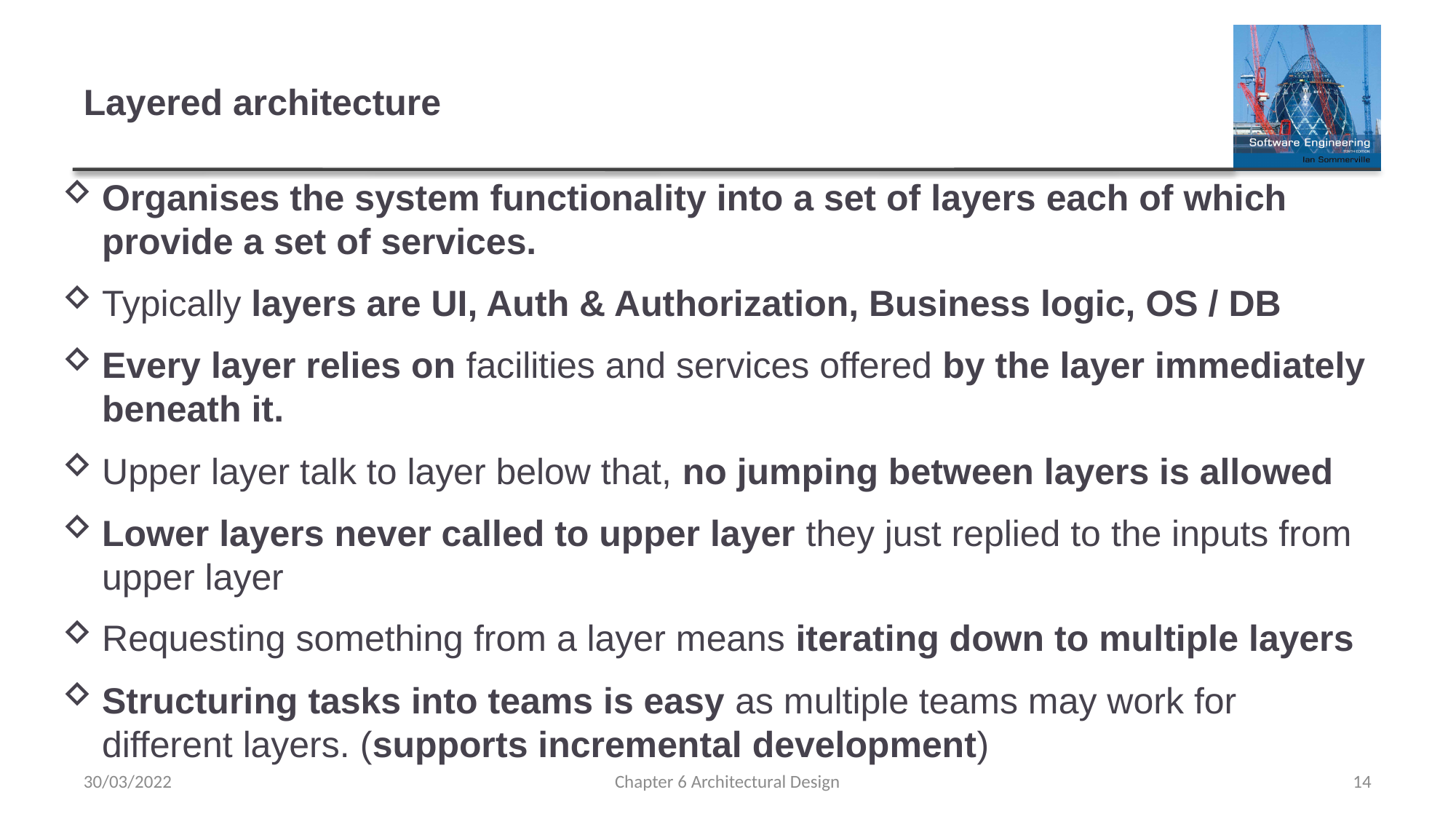

# Layered architecture
Organises the system functionality into a set of layers each of which provide a set of services.
Typically layers are UI, Auth & Authorization, Business logic, OS / DB
Every layer relies on facilities and services offered by the layer immediately beneath it.
Upper layer talk to layer below that, no jumping between layers is allowed
Lower layers never called to upper layer they just replied to the inputs from upper layer
Requesting something from a layer means iterating down to multiple layers
Structuring tasks into teams is easy as multiple teams may work for different layers. (supports incremental development)

30/03/2022
Chapter 6 Architectural Design
14